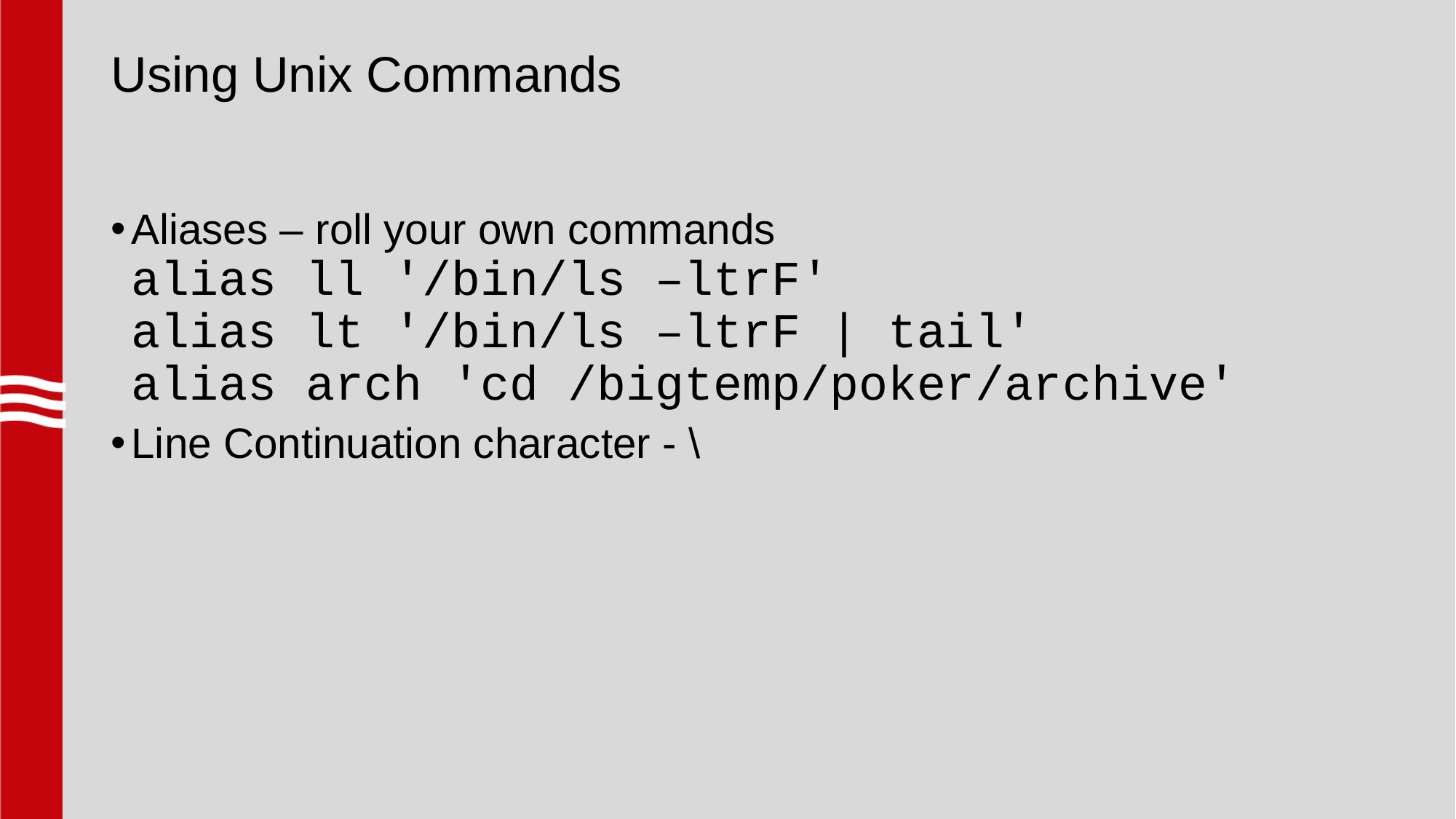

# Using Unix Commands

Aliases – roll your own commands
alias ll '/bin/ls –ltrF'
alias lt '/bin/ls –ltrF | tail'
alias arch 'cd /bigtemp/poker/archive'
Line Continuation character - \